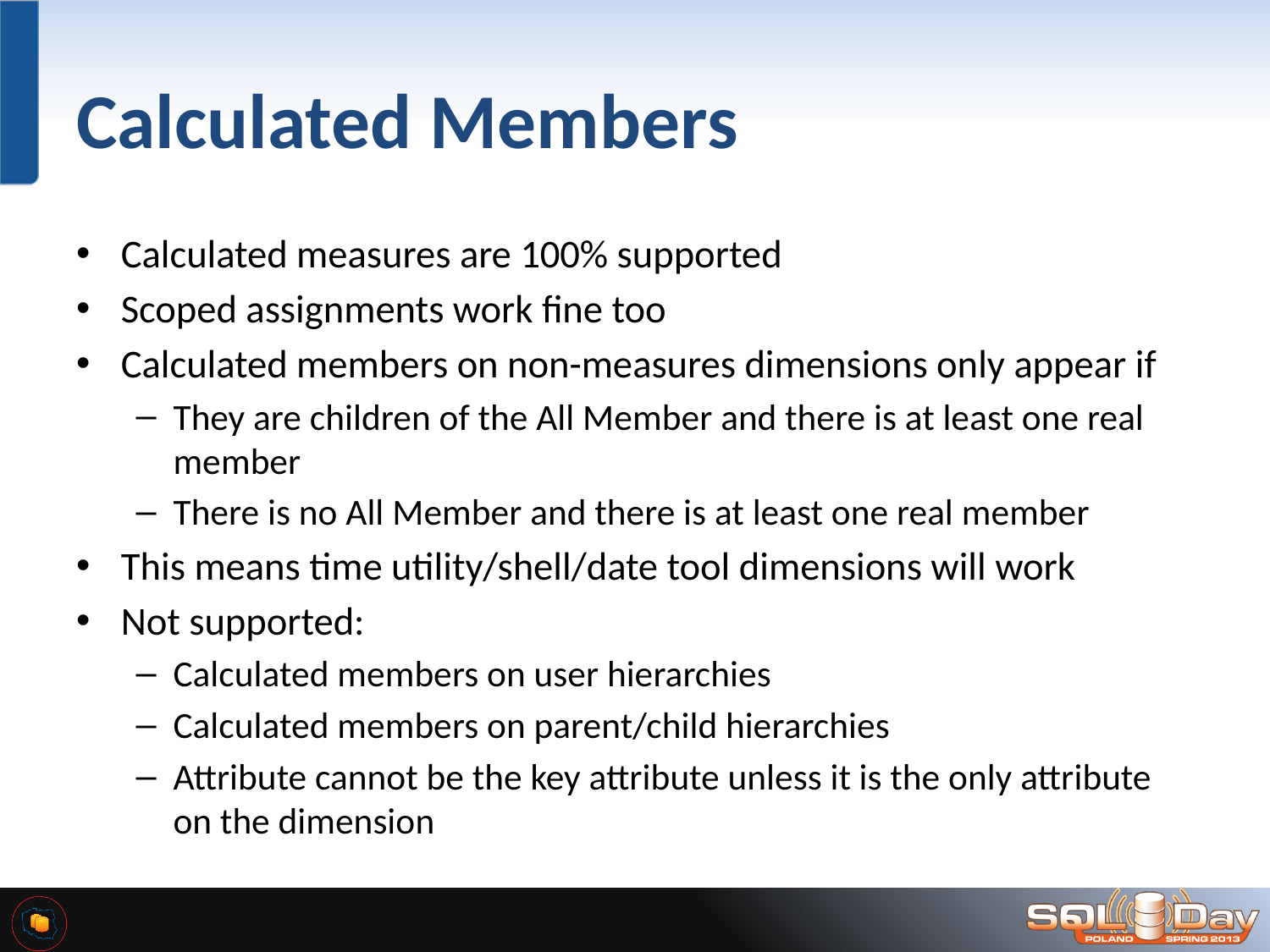

# Calculated Members
Calculated measures are 100% supported
Scoped assignments work fine too
Calculated members on non-measures dimensions only appear if
They are children of the All Member and there is at least one real member
There is no All Member and there is at least one real member
This means time utility/shell/date tool dimensions will work
Not supported:
Calculated members on user hierarchies
Calculated members on parent/child hierarchies
Attribute cannot be the key attribute unless it is the only attribute on the dimension